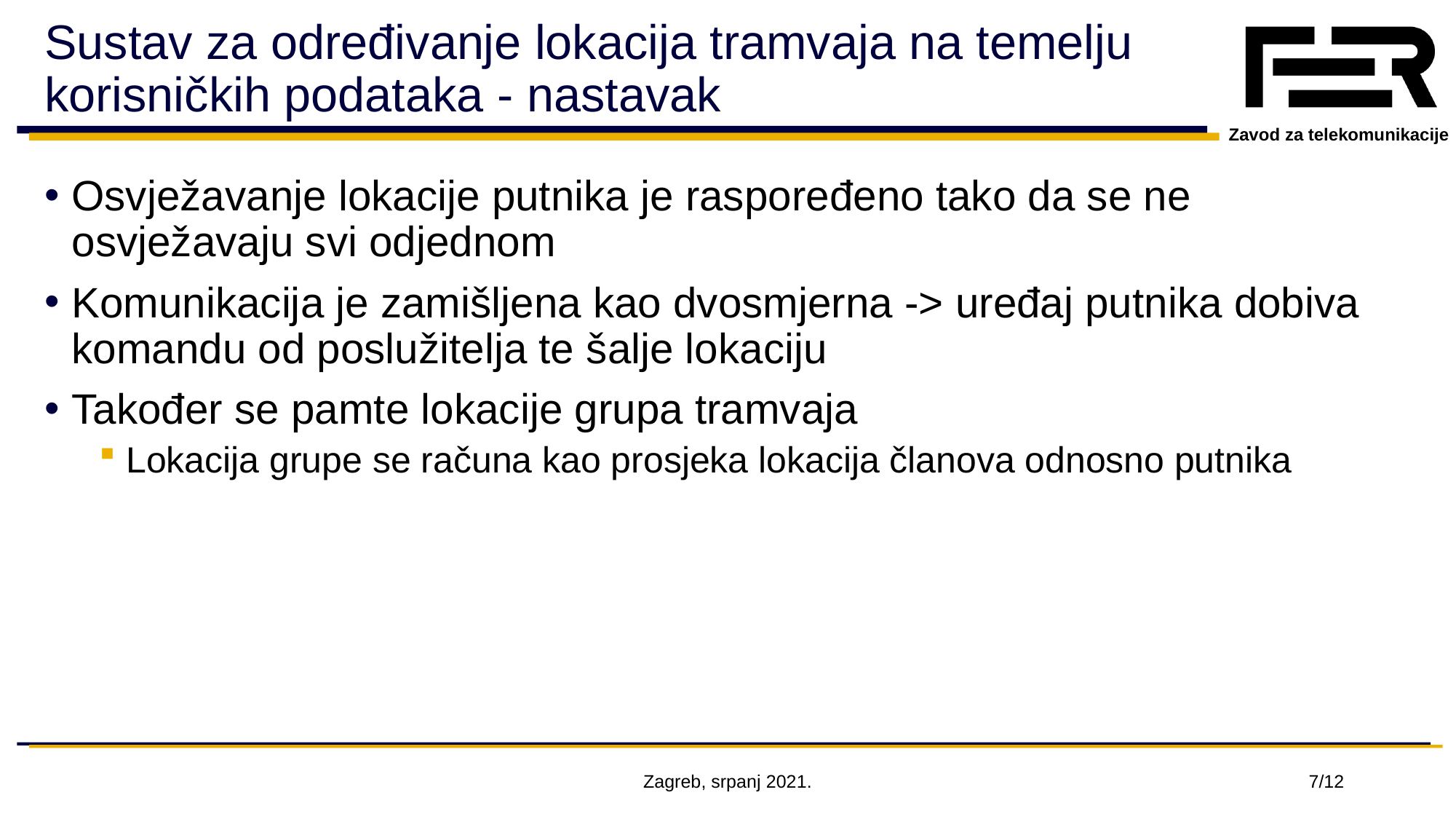

# Sustav za određivanje lokacija tramvaja na temelju korisničkih podataka - nastavak
Osvježavanje lokacije putnika je raspoređeno tako da se ne osvježavaju svi odjednom
Komunikacija je zamišljena kao dvosmjerna -> uređaj putnika dobiva komandu od poslužitelja te šalje lokaciju
Također se pamte lokacije grupa tramvaja
Lokacija grupe se računa kao prosjeka lokacija članova odnosno putnika

Zagreb, srpanj 2021.
7/12